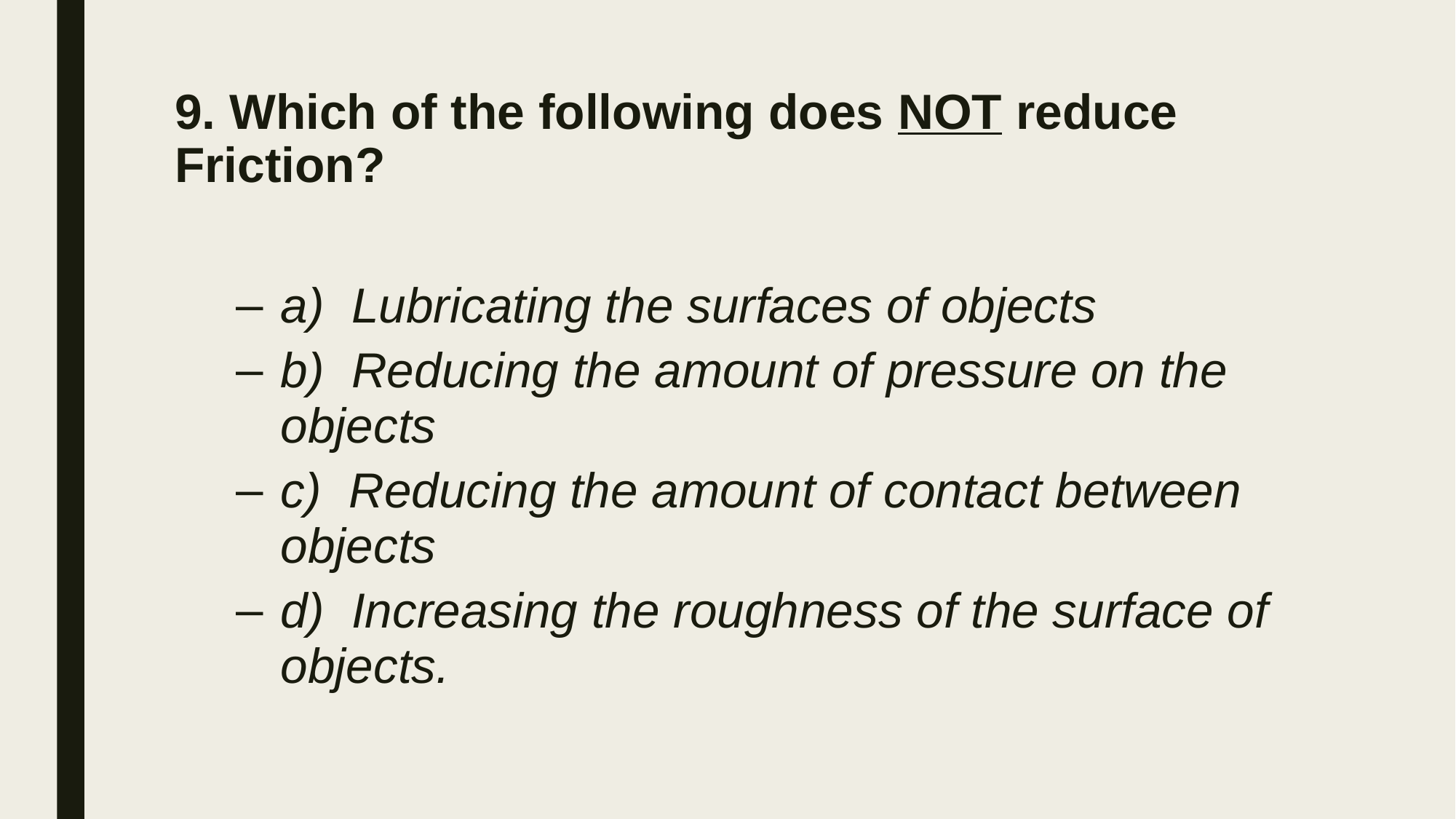

# 9. Which of the following does NOT reduce Friction?
a)  Lubricating the surfaces of objects
b)  Reducing the amount of pressure on the objects
c)  Reducing the amount of contact between objects
d)  Increasing the roughness of the surface of objects.